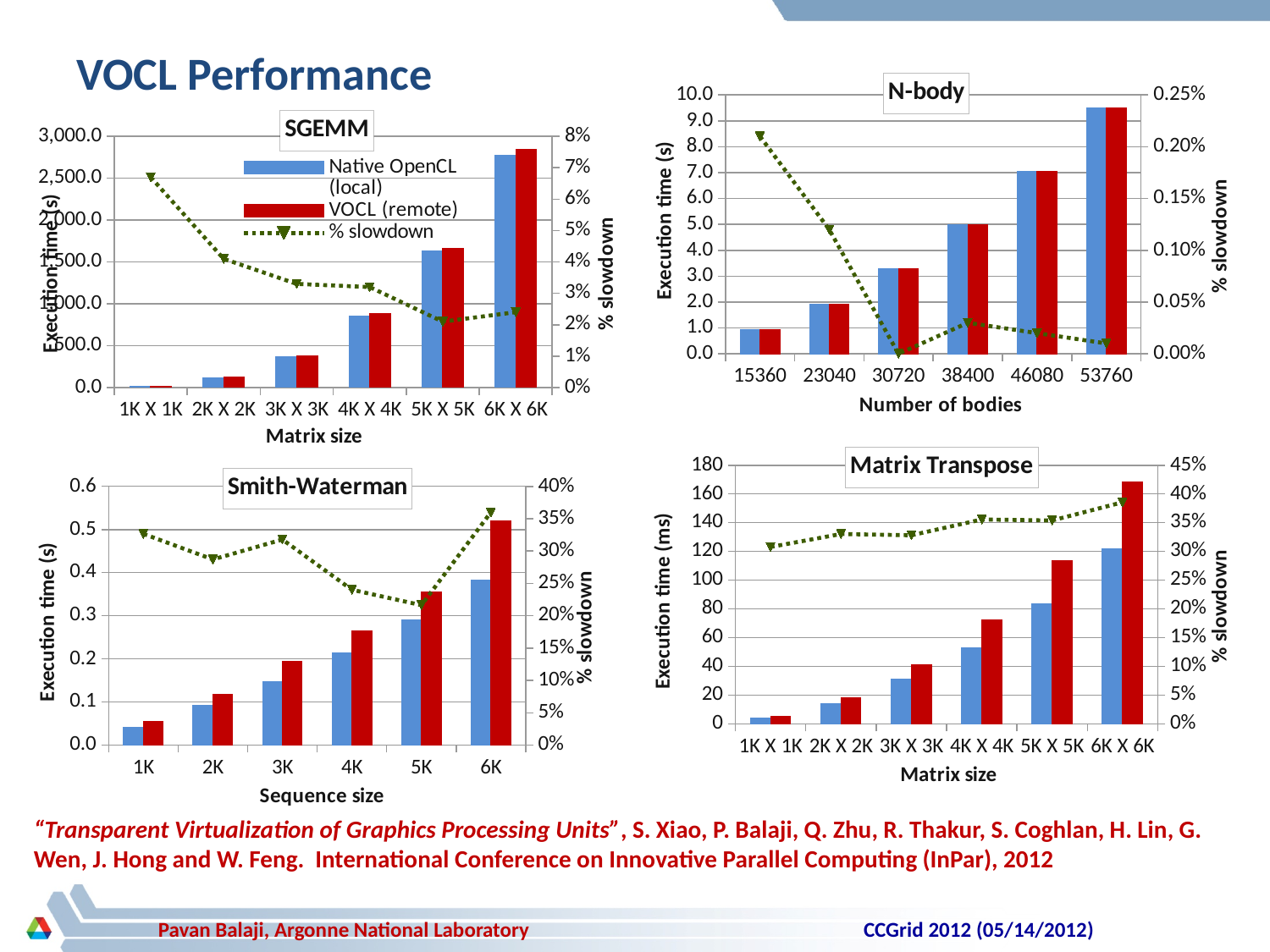

# VOCL Performance

### Chart: N-body

| Category | native OpenCL (local) | VOCL (remote) | Percentage of slowdown |
|---|---|---|---|
| 15360 | 0.9420723249999995 | 0.9440412250000006 | 0.0021 |
| 23040 | 1.9286148 | 1.930899833 | 0.0012 |
| 30720 | 3.28645745 | 3.28656885 | 0.0 |
| 38400 | 4.99864305000001 | 5.000045849999989 | 0.0003000000000000006 |
| 46080 | 7.055859849999987 | 7.057111099999989 | 0.0002000000000000005 |
| 53760 | 9.486596850000032 | 9.487121149999998 | 0.00010000000000000025 |

### Chart: SGEMM

| Category | Native OpenCL (local) | VOCL (remote) | % slowdown |
|---|---|---|---|
| 1K X 1K | 17.50808999999999 | 18.681327499999988 | 0.067 |
| 2K X 2K | 116.51406000000014 | 121.269435 | 0.041 |
| 3K X 3K | 369.88482 | 382.05326 | 0.033 |
| 4K X 4K | 853.0146875 | 880.5070375 | 0.03200000000000004 |
| 5K X 5K | 1632.2852 | 1666.30278 | 0.02100000000000001 |
| 6K X 6K | 2776.6619 | 2842.105925 | 0.024 |

### Chart: Matrix Transpose

| Category | native OpenCL (local) | VOCL (remote) | Percentage of slowdown |
|---|---|---|---|
| 1K X 1K | 3.989214167 | 5.2170475 | 0.30780000000000074 |
| 2K X 2K | 13.928048 | 18.528231 | 0.3303000000000009 |
| 3K X 3K | 31.057918750000056 | 41.24663500000001 | 0.32810000000000056 |
| 4K X 4K | 53.2078925 | 72.12732874999992 | 0.3556000000000001 |
| 5K X 5K | 83.74425125000019 | 113.38245629999986 | 0.3539000000000004 |
| 6K X 6K | 121.65476 | 168.5562513 | 0.3855000000000006 |

### Chart: Smith-Waterman

| Category | native OpenCL (local) | VOCL (remote) | Percentage of slowdown |
|---|---|---|---|
| 1K | 0.041103529999999985 | 0.054528035 | 0.32660000000000056 |
| 2K | 0.09231724 | 0.11880995 | 0.2870000000000003 |
| 3K | 0.147705567 | 0.194668417 | 0.31790000000000074 |
| 4K | 0.21414172 | 0.2655747800000006 | 0.24020000000000027 |
| 5K | 0.2913949000000006 | 0.35445870000000074 | 0.21640000000000034 |
| 6K | 0.38211450000000075 | 0.5196212500000015 | 0.35990000000000055 |
“Transparent Virtualization of Graphics Processing Units”, S. Xiao, P. Balaji, Q. Zhu, R. Thakur, S. Coghlan, H. Lin, G. Wen, J. Hong and W. Feng.  International Conference on Innovative Parallel Computing (InPar), 2012
CCGrid 2012 (05/14/2012)